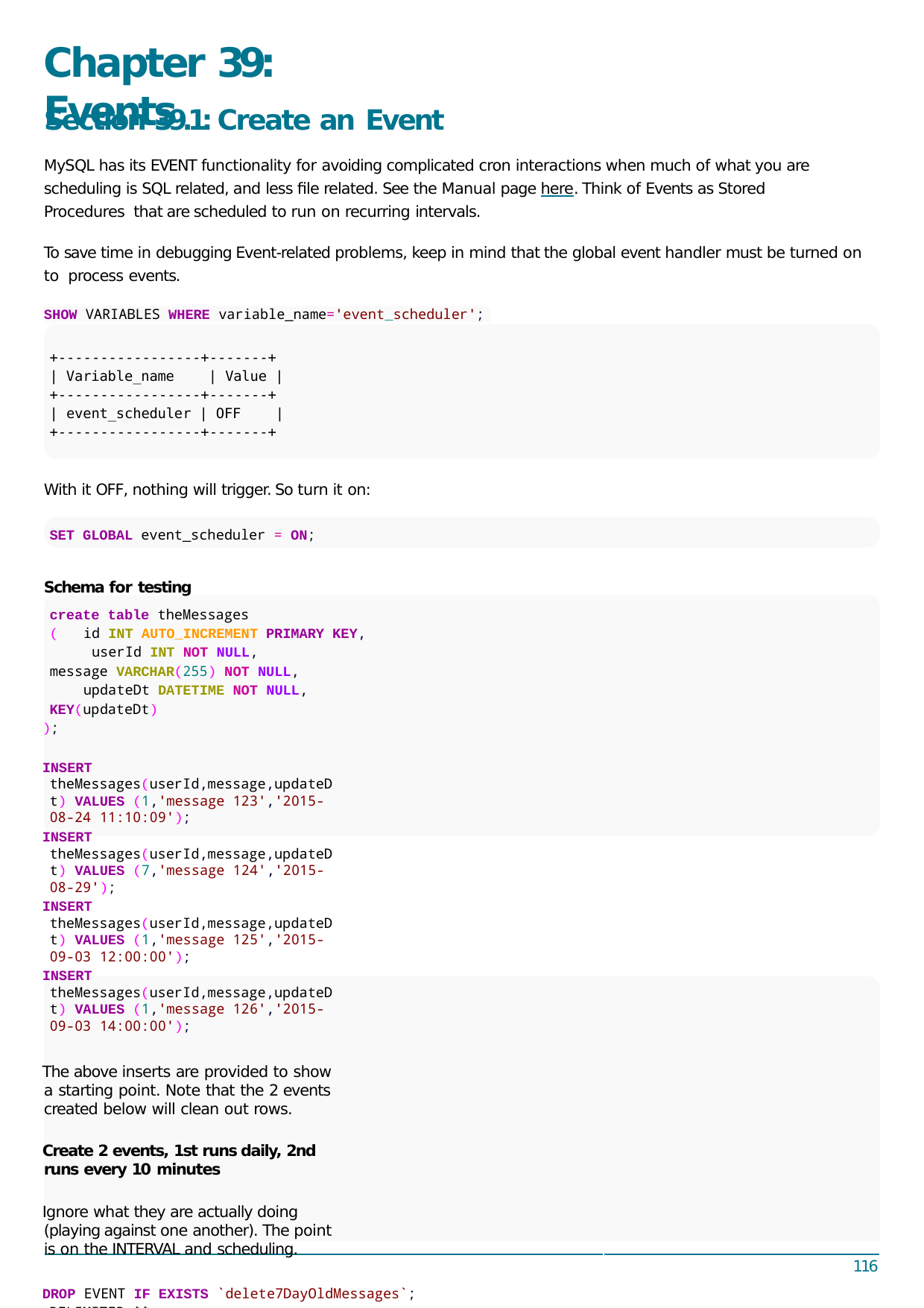

# Chapter 39: Events
Section 39.1: Create an Event
MySQL has its EVENT functionality for avoiding complicated cron interactions when much of what you are  scheduling is SQL related, and less ﬁle related. See the Manual page here. Think of Events as Stored Procedures  that are scheduled to run on recurring intervals.
To save time in debugging Event-related problems, keep in mind that the global event handler must be turned on to  process events.
SHOW VARIABLES WHERE variable_name='event_scheduler';

+-----------------+-------+
| Variable_name	| Value |
+-----------------+-------+
| event_scheduler | OFF	|
+-----------------+-------+

With it OFF, nothing will trigger. So turn it on:

SET GLOBAL event_scheduler = ON;

Schema for testing
create table theMessages
(	id INT AUTO_INCREMENT PRIMARY KEY,  userId INT NOT NULL,
message VARCHAR(255) NOT NULL,  updateDt DATETIME NOT NULL,
KEY(updateDt)
);

INSERT theMessages(userId,message,updateDt) VALUES (1,'message 123','2015-08-24 11:10:09');
INSERT theMessages(userId,message,updateDt) VALUES (7,'message 124','2015-08-29');
INSERT theMessages(userId,message,updateDt) VALUES (1,'message 125','2015-09-03 12:00:00');
INSERT theMessages(userId,message,updateDt) VALUES (1,'message 126','2015-09-03 14:00:00');

The above inserts are provided to show a starting point. Note that the 2 events created below will clean out rows.

Create 2 events, 1st runs daily, 2nd runs every 10 minutes

Ignore what they are actually doing (playing against one another). The point is on the INTERVAL and scheduling.

DROP EVENT IF EXISTS `delete7DayOldMessages`;  DELIMITER $$
CREATE EVENT `delete7DayOldMessages`
ON SCHEDULE EVERY 1 DAY STARTS '2015-09-01 00:00:00'
ON COMPLETION PRESERVE
DO BEGIN
DELETE FROM theMessages
WHERE datediff(now(),updateDt)>6; -- not terribly exact, yesterday but <24hrs is still 1 day

-- Other code here

END$$

116